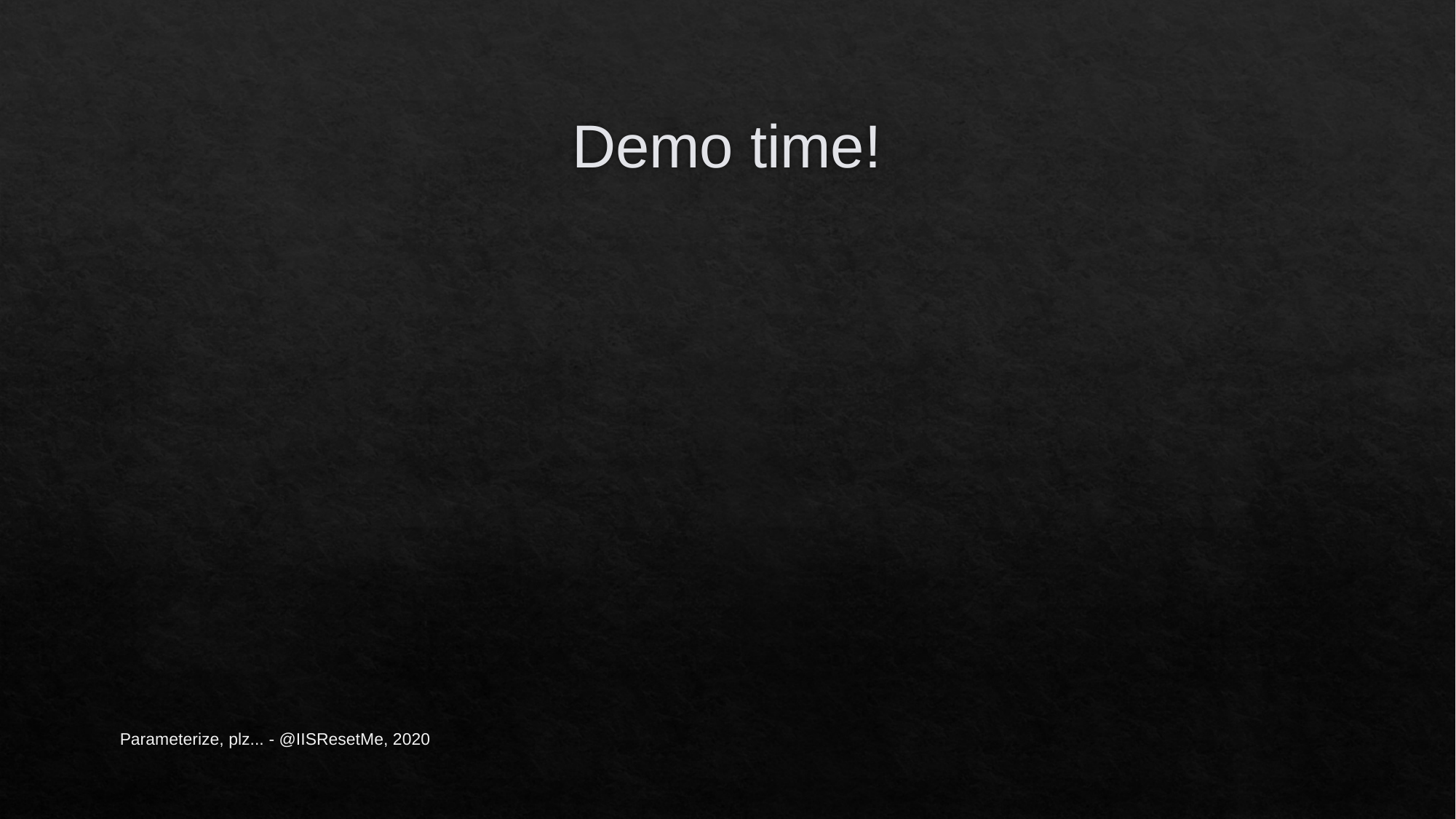

# Demo time!
Parameterize, plz... - @IISResetMe, 2020